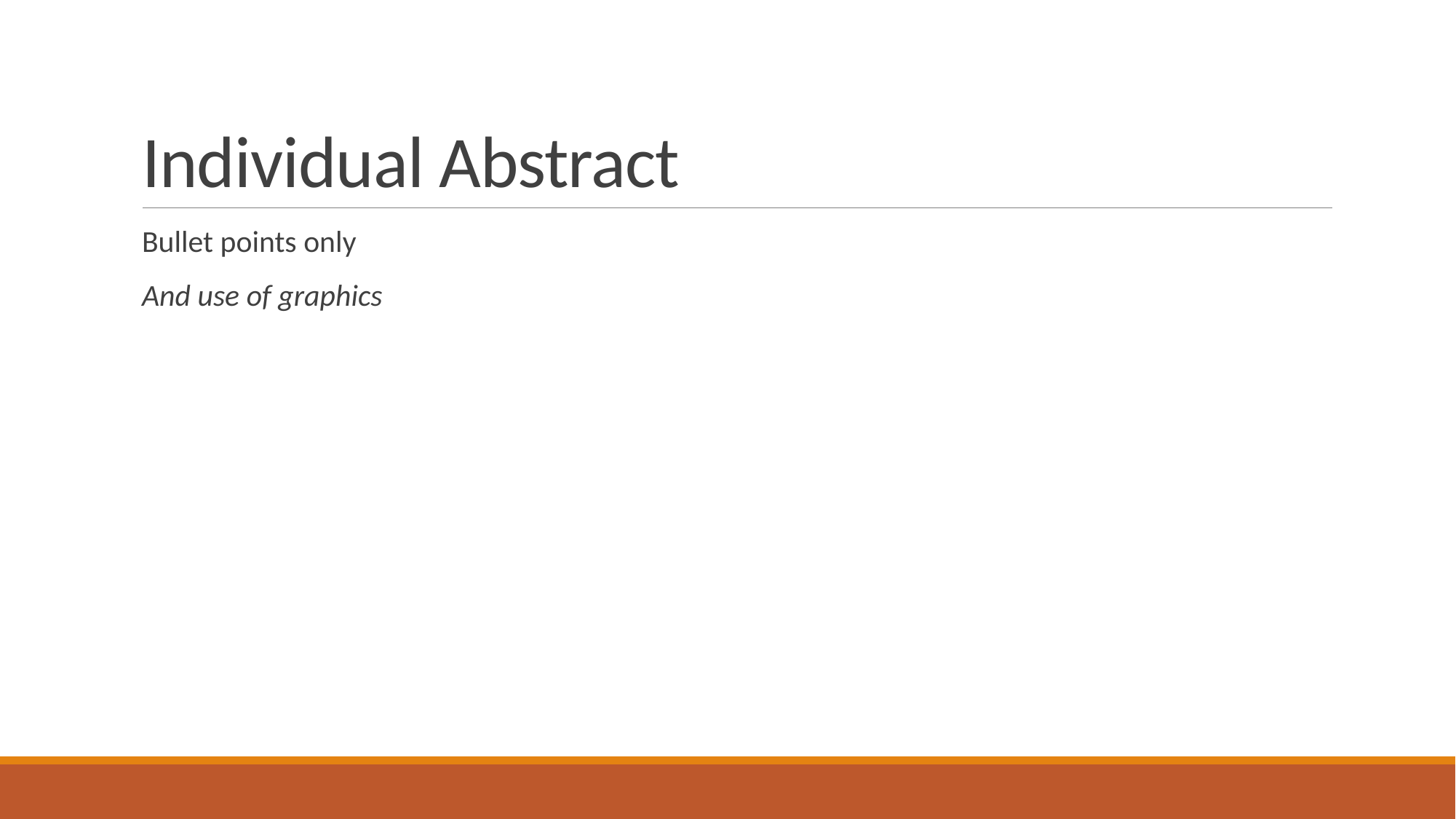

# Individual Abstract
Bullet points only
And use of graphics